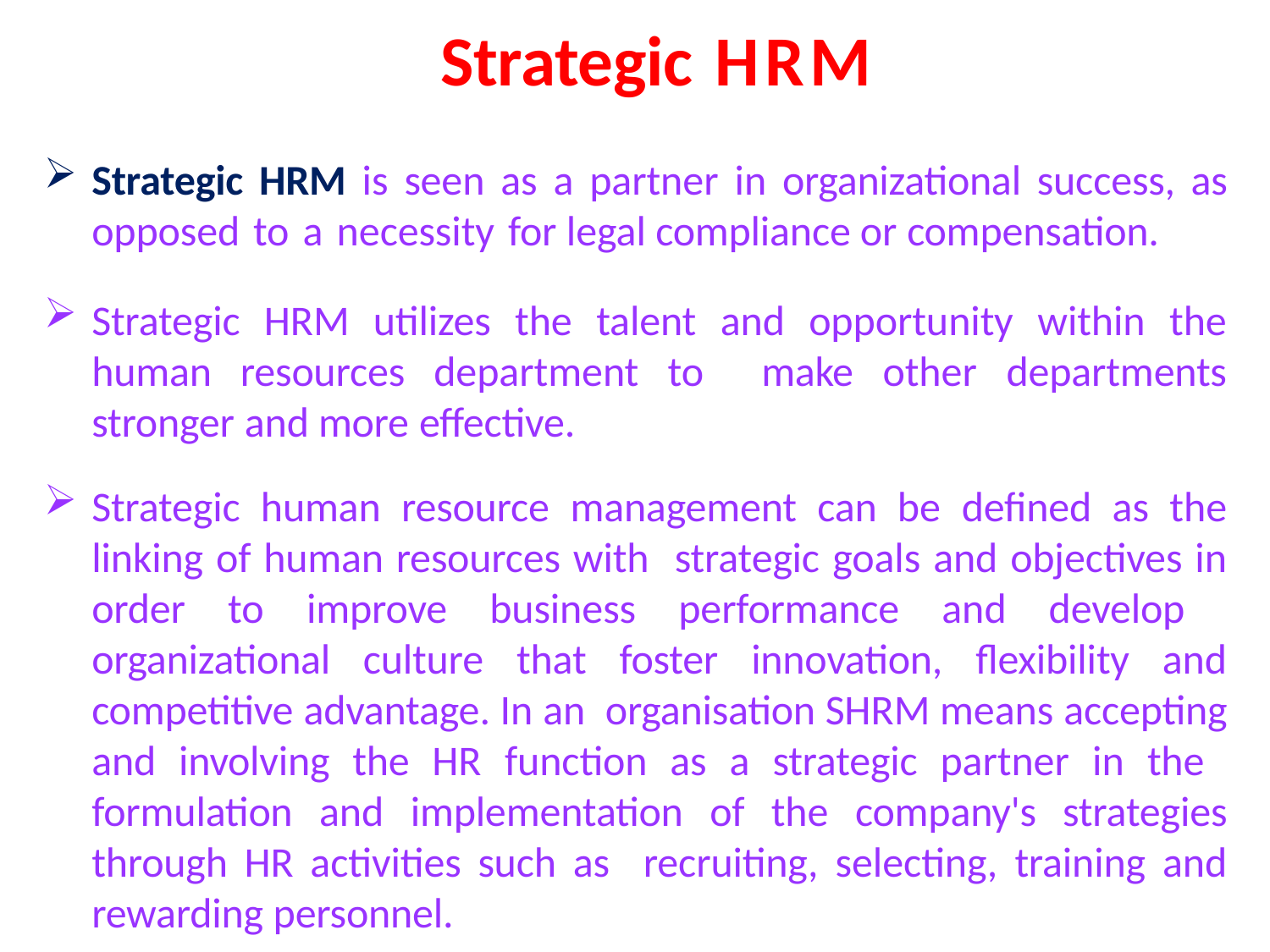

Strategic HRM
Strategic HRM is seen as a partner in organizational success, as opposed to a necessity for legal compliance or compensation.

Strategic HRM utilizes the talent and opportunity within the human resources department to  make other departments stronger and more effective.

Strategic human resource management can be defined as the linking of human resources with  strategic goals and objectives in order to improve business performance and develop  organizational culture that foster innovation, flexibility and competitive advantage. In an  organisation SHRM means accepting and involving the HR function as a strategic partner in the  formulation and implementation of the company's strategies through HR activities such as  recruiting, selecting, training and rewarding personnel.